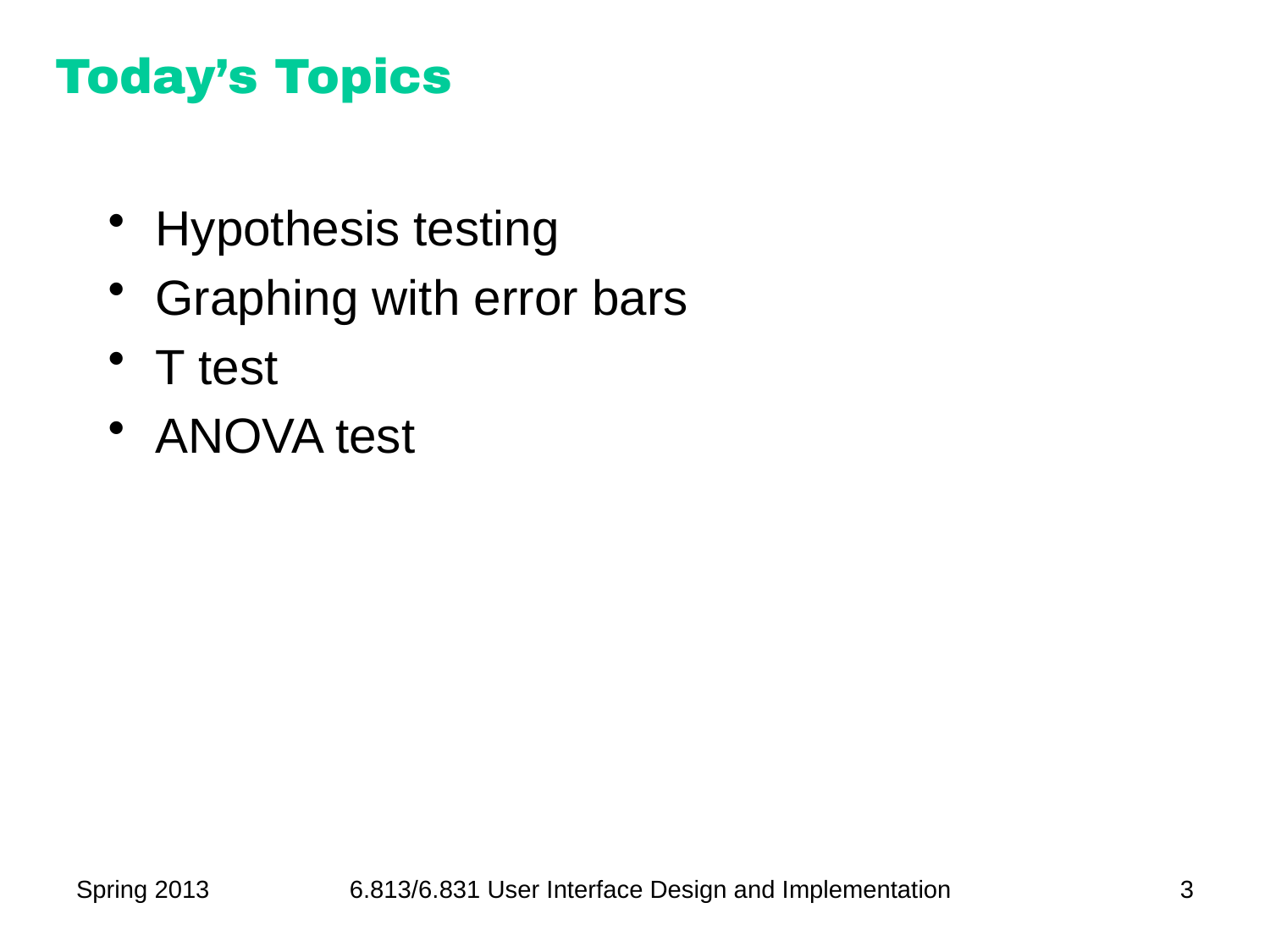

# Today’s Topics
Hypothesis testing
Graphing with error bars
T test
ANOVA test

Spring 2013
6.813/6.831 User Interface Design and Implementation
3